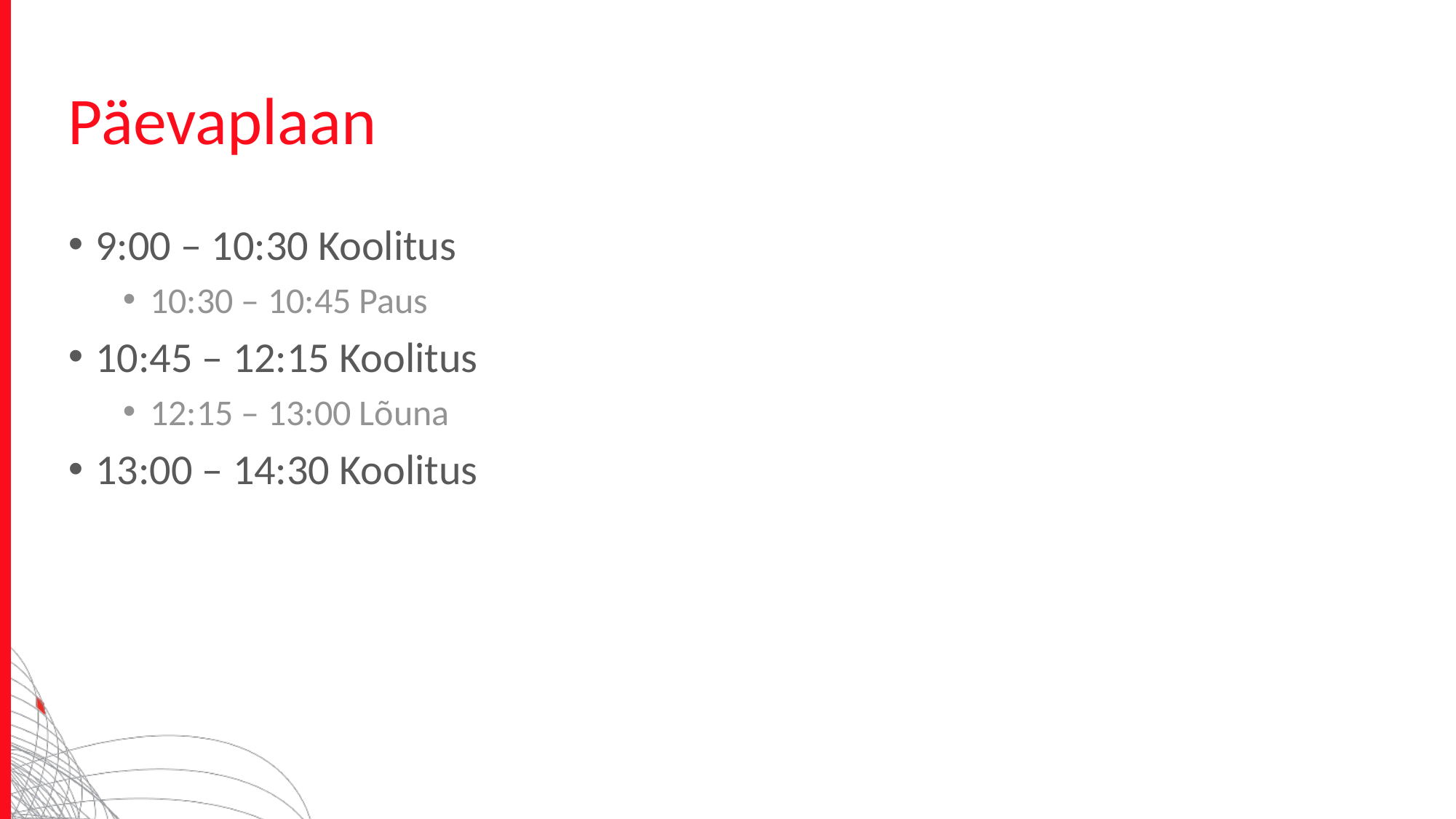

Päevaplaan
9:00 – 10:30 Koolitus
10:30 – 10:45 Paus
10:45 – 12:15 Koolitus
12:15 – 13:00 Lõuna
13:00 – 14:30 Koolitus